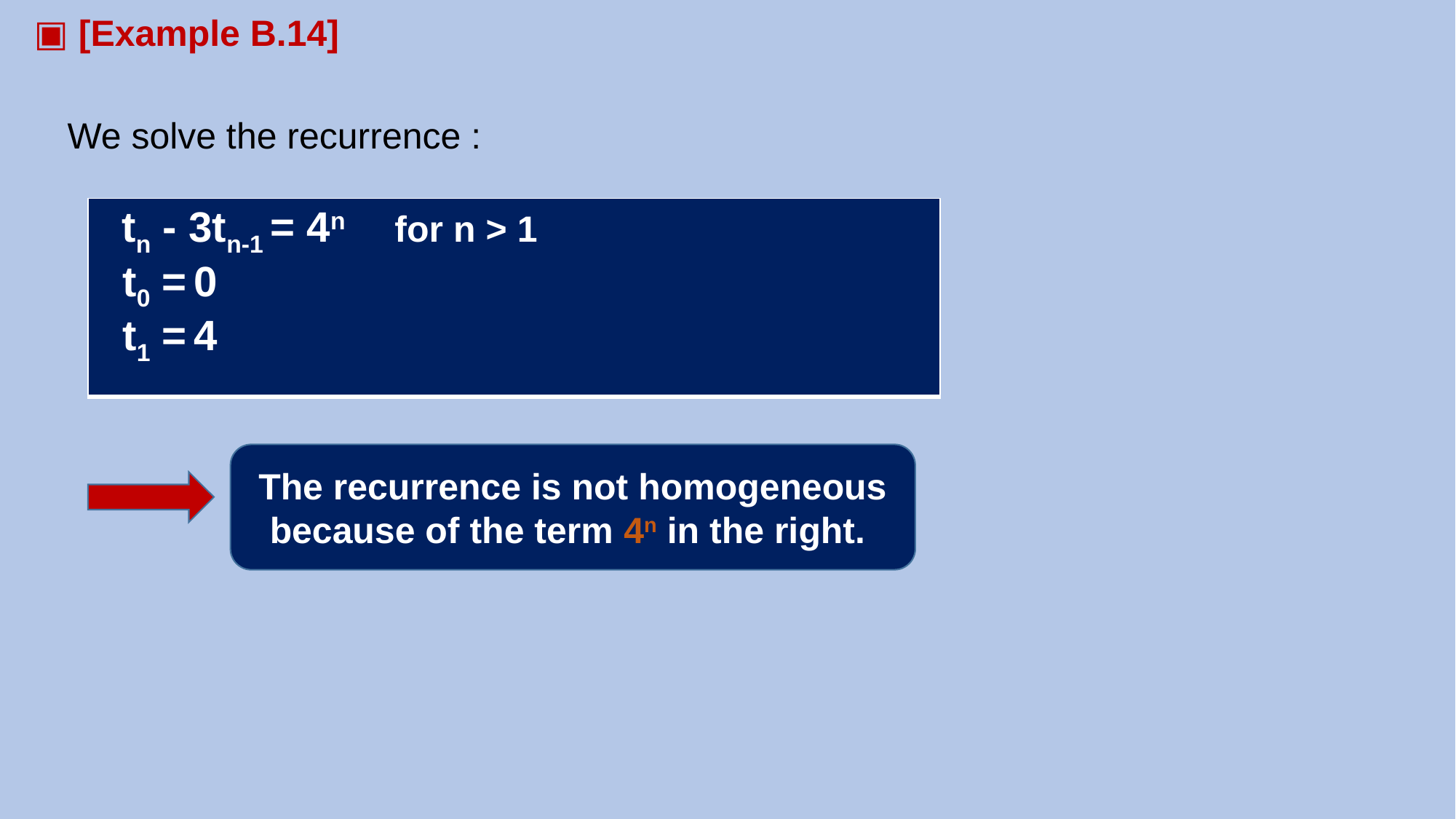

▣ [Example B.14]

    We solve the recurrence :

| tn - 3tn-1 = 4n for n > 1 t0 = 0 t1 = 4 |
| --- |
The recurrence is not homogeneous because of the term 4n in the right.